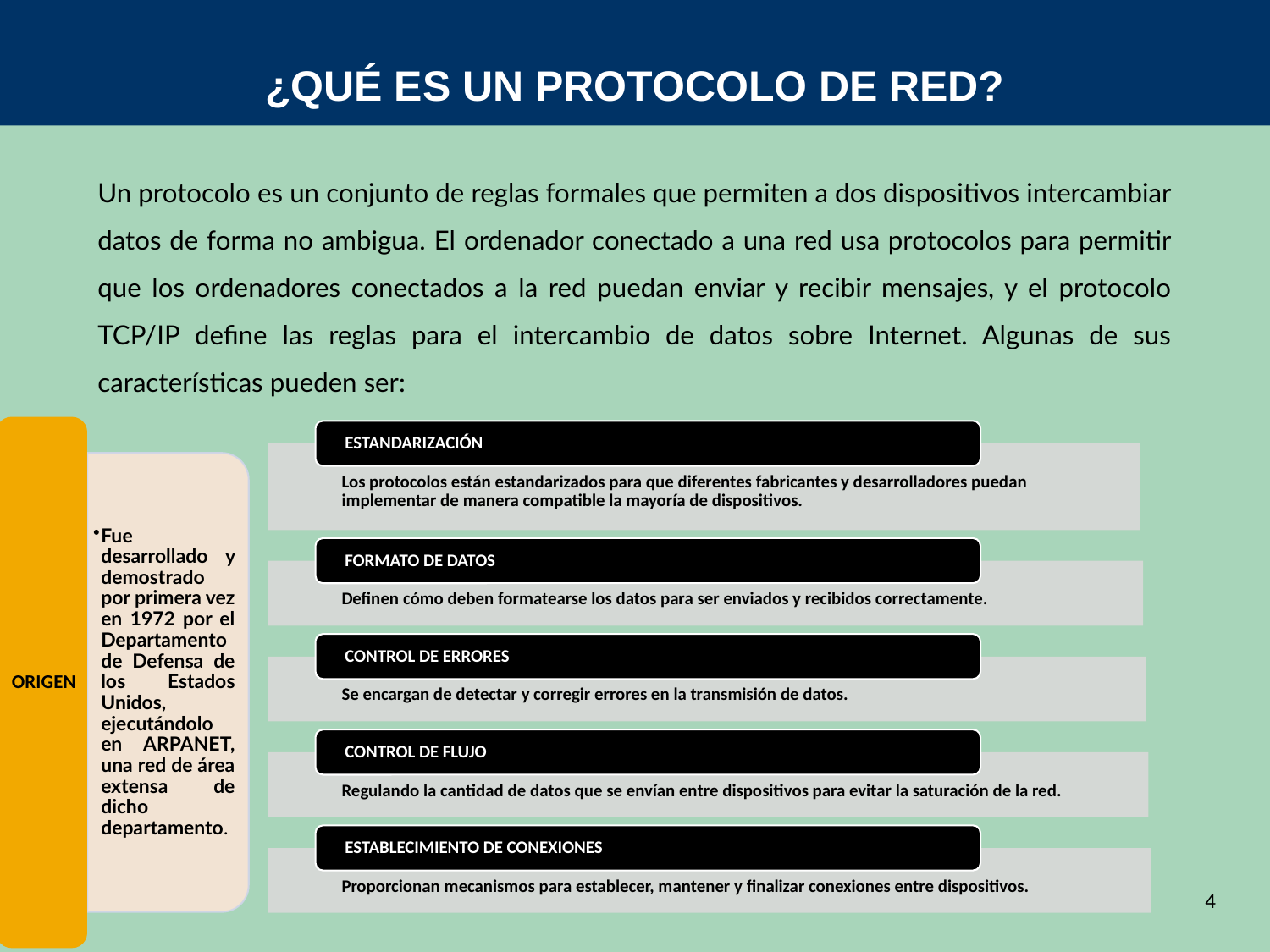

¿QUÉ ES UN PROTOCOLO DE RED?
Un protocolo es un conjunto de reglas formales que permiten a dos dispositivos intercambiar datos de forma no ambigua. El ordenador conectado a una red usa protocolos para permitir que los ordenadores conectados a la red puedan enviar y recibir mensajes, y el protocolo TCP/IP define las reglas para el intercambio de datos sobre Internet. Algunas de sus características pueden ser:
Los protocolos están estandarizados para que diferentes fabricantes y desarrolladores puedan implementar de manera compatible la mayoría de dispositivos.
ESTANDARIZACIÓN
Definen cómo deben formatearse los datos para ser enviados y recibidos correctamente.
FORMATO DE DATOS
Se encargan de detectar y corregir errores en la transmisión de datos.
CONTROL DE ERRORES
Regulando la cantidad de datos que se envían entre dispositivos para evitar la saturación de la red.
CONTROL DE FLUJO
Proporcionan mecanismos para establecer, mantener y finalizar conexiones entre dispositivos.
ESTABLECIMIENTO DE CONEXIONES
Fue desarrollado y demostrado por primera vez en 1972 por el Departamento de Defensa de los Estados Unidos, ejecutándolo en ARPANET, una red de área extensa de dicho departamento.
ORIGEN
4